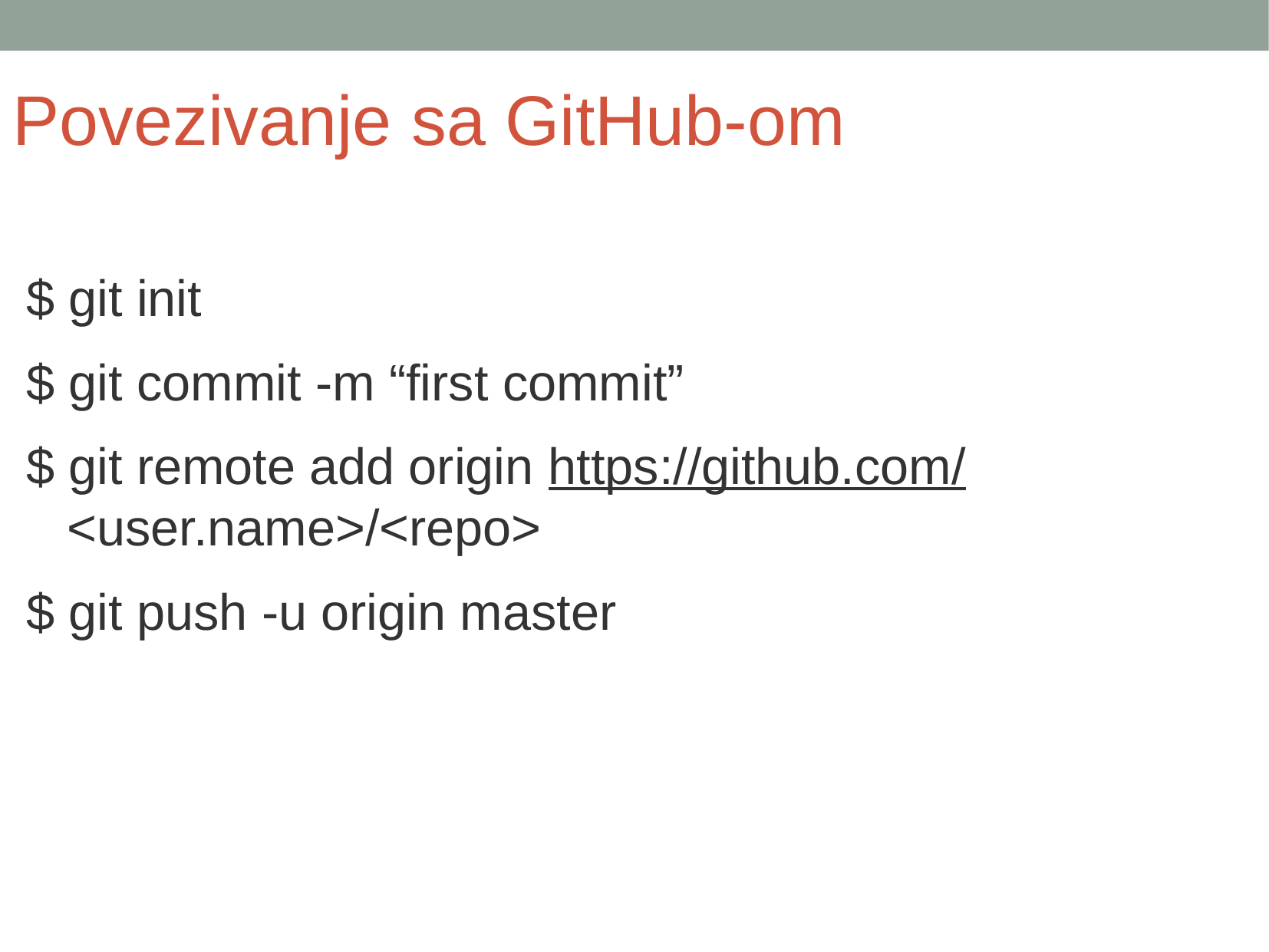

Povezivanje sa GitHub-om
$ git init
$ git commit -m “first commit”
$ git remote add origin https://github.com/<user.name>/<repo>
$ git push -u origin master